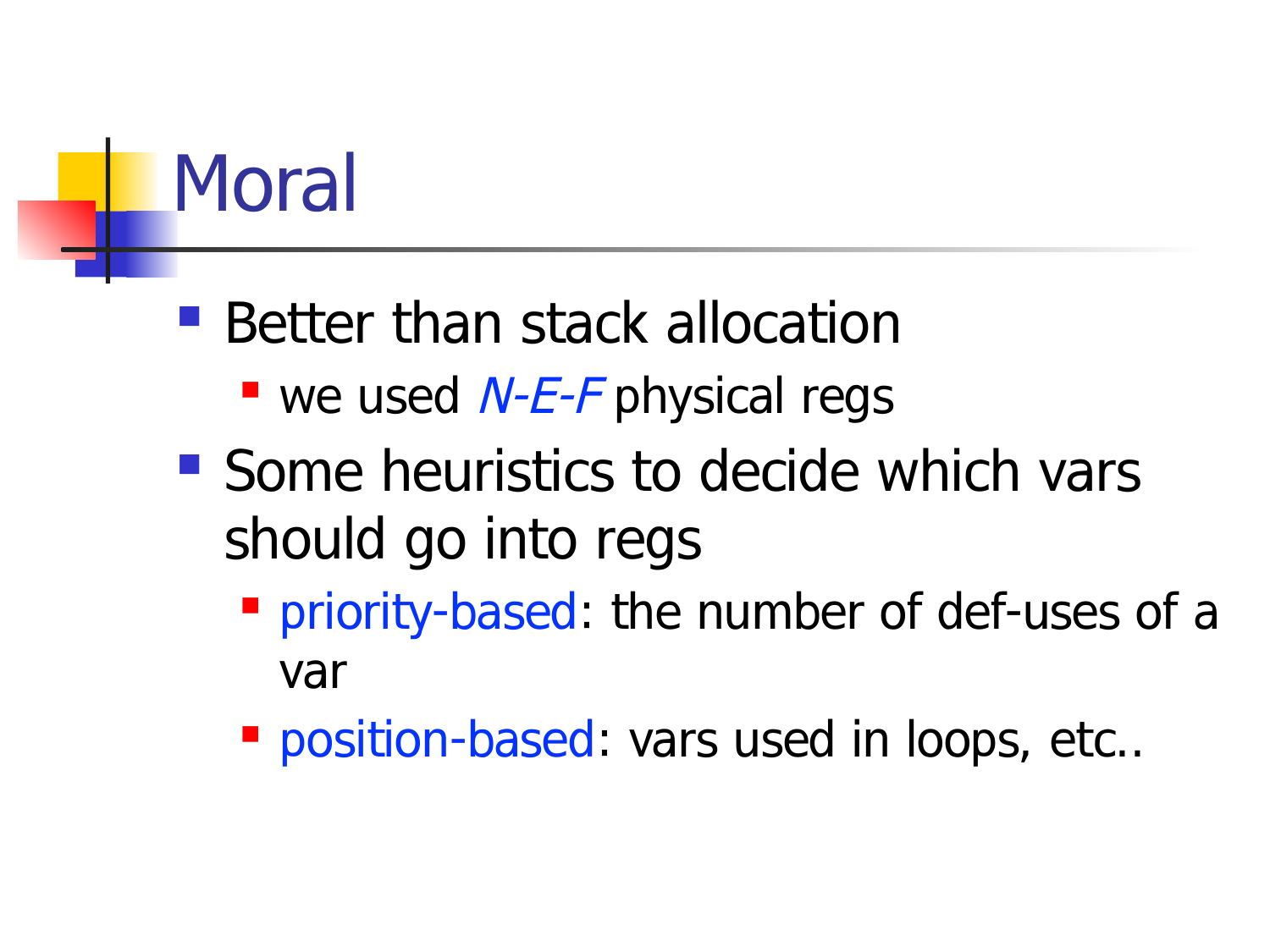

# Moral
Better than stack allocation
we used N-E-F physical regs
Some heuristics to decide which vars should go into regs
priority-based: the number of def-uses of a var
position-based: vars used in loops, etc..